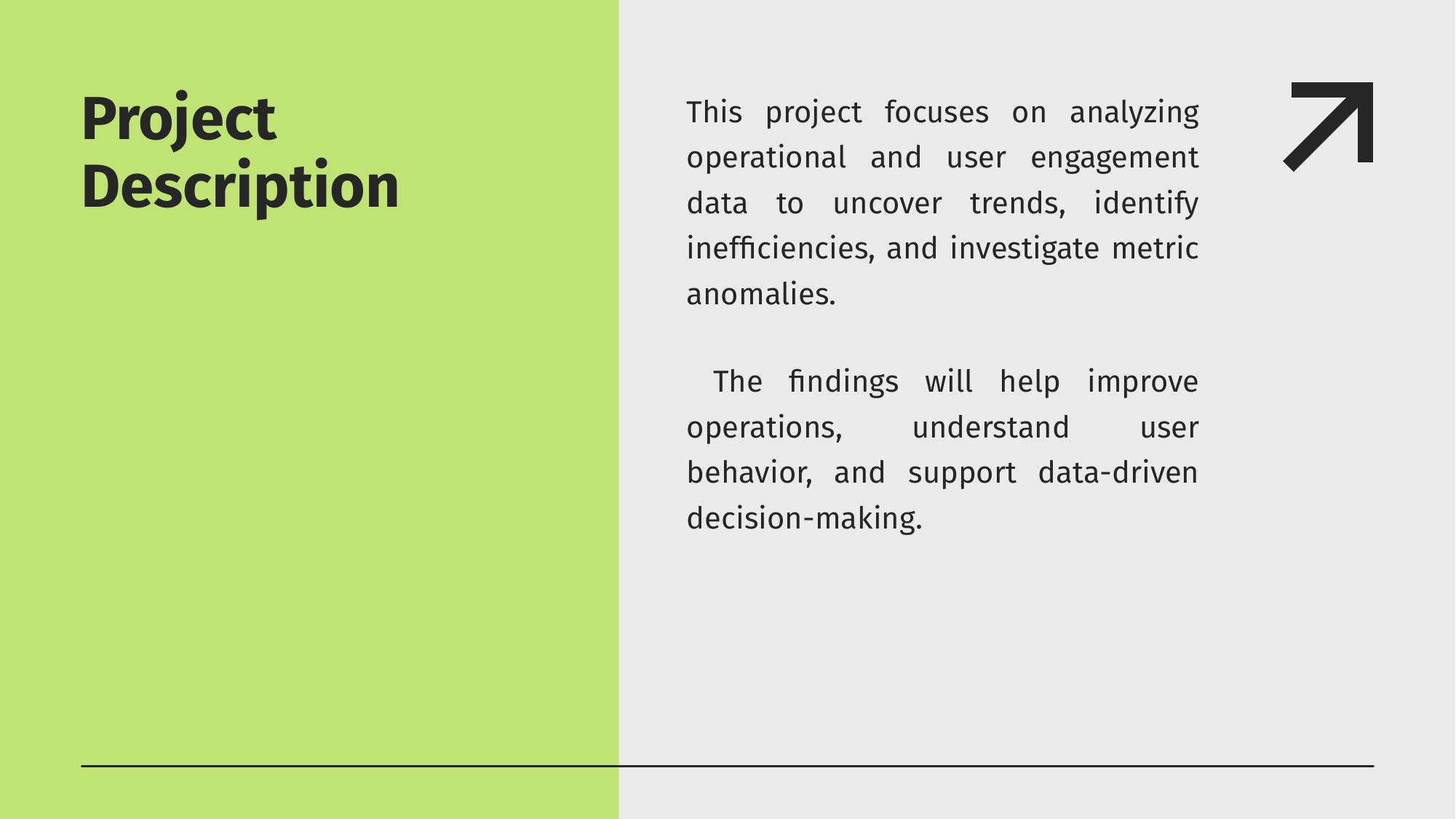

# Project Description
This project focuses on analyzing operational and user engagement data to uncover trends, identify inefficiencies, and investigate metric anomalies.
 The findings will help improve operations, understand user behavior, and support data-driven decision-making.